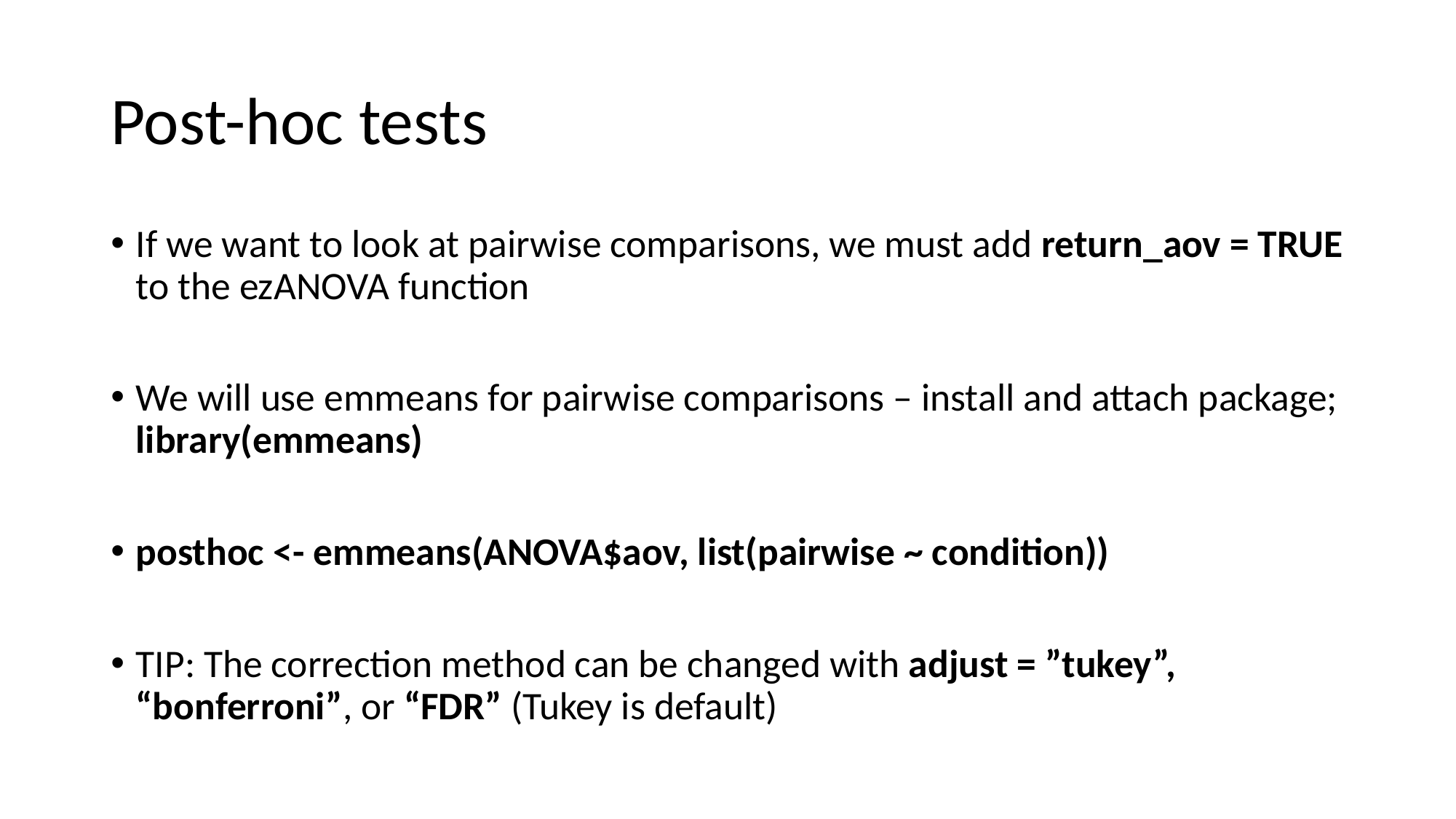

# Post-hoc tests
If we want to look at pairwise comparisons, we must add return_aov = TRUE to the ezANOVA function

We will use emmeans for pairwise comparisons – install and attach package; library(emmeans)

posthoc <- emmeans(ANOVA$aov, list(pairwise ~ condition))

TIP: The correction method can be changed with adjust = ”tukey”, “bonferroni”, or “FDR” (Tukey is default)